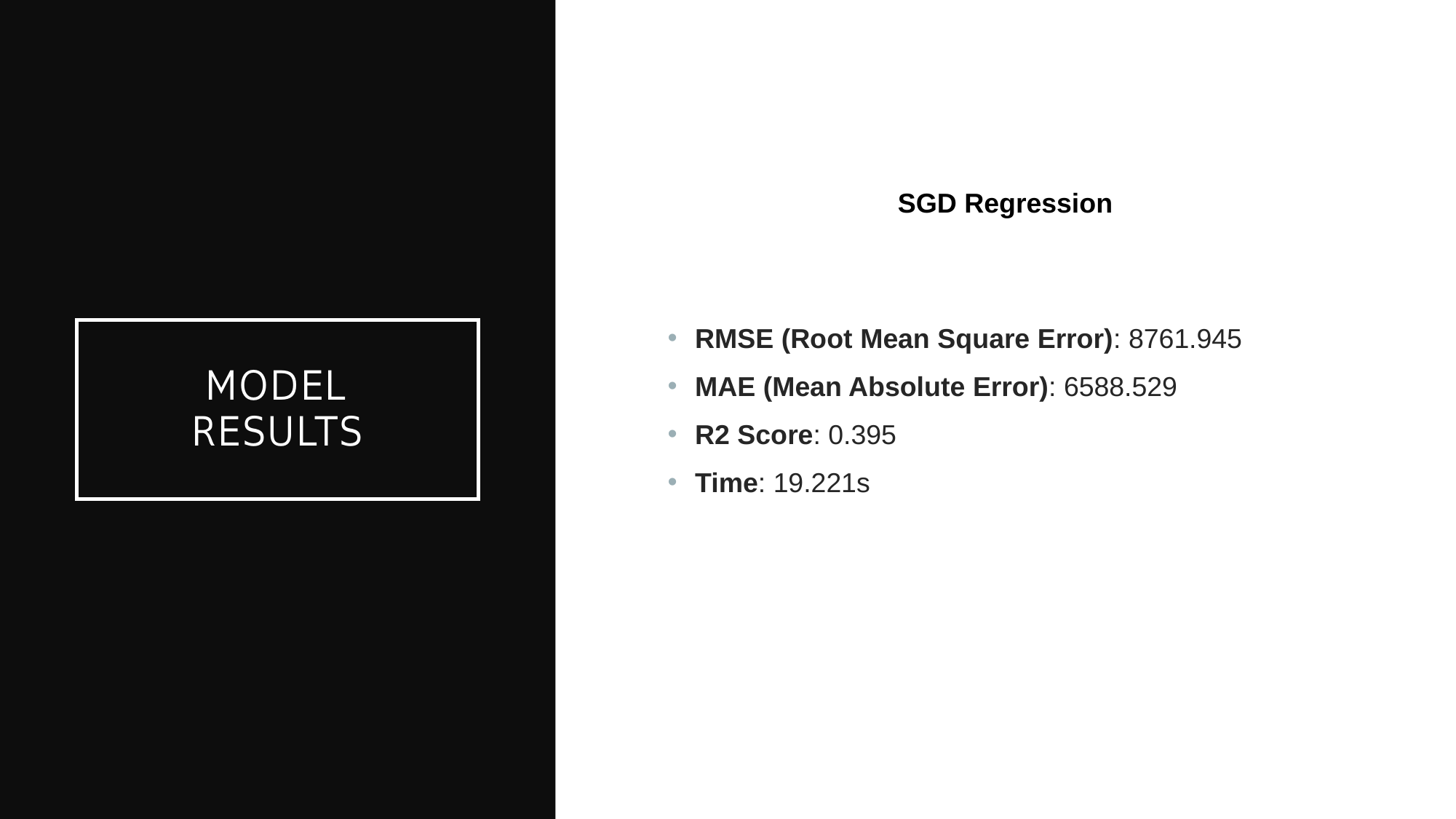

SGD Regression
RMSE (Root Mean Square Error): 8761.945
MAE (Mean Absolute Error): 6588.529
R2 Score: 0.395
Time: 19.221s
# Model Results